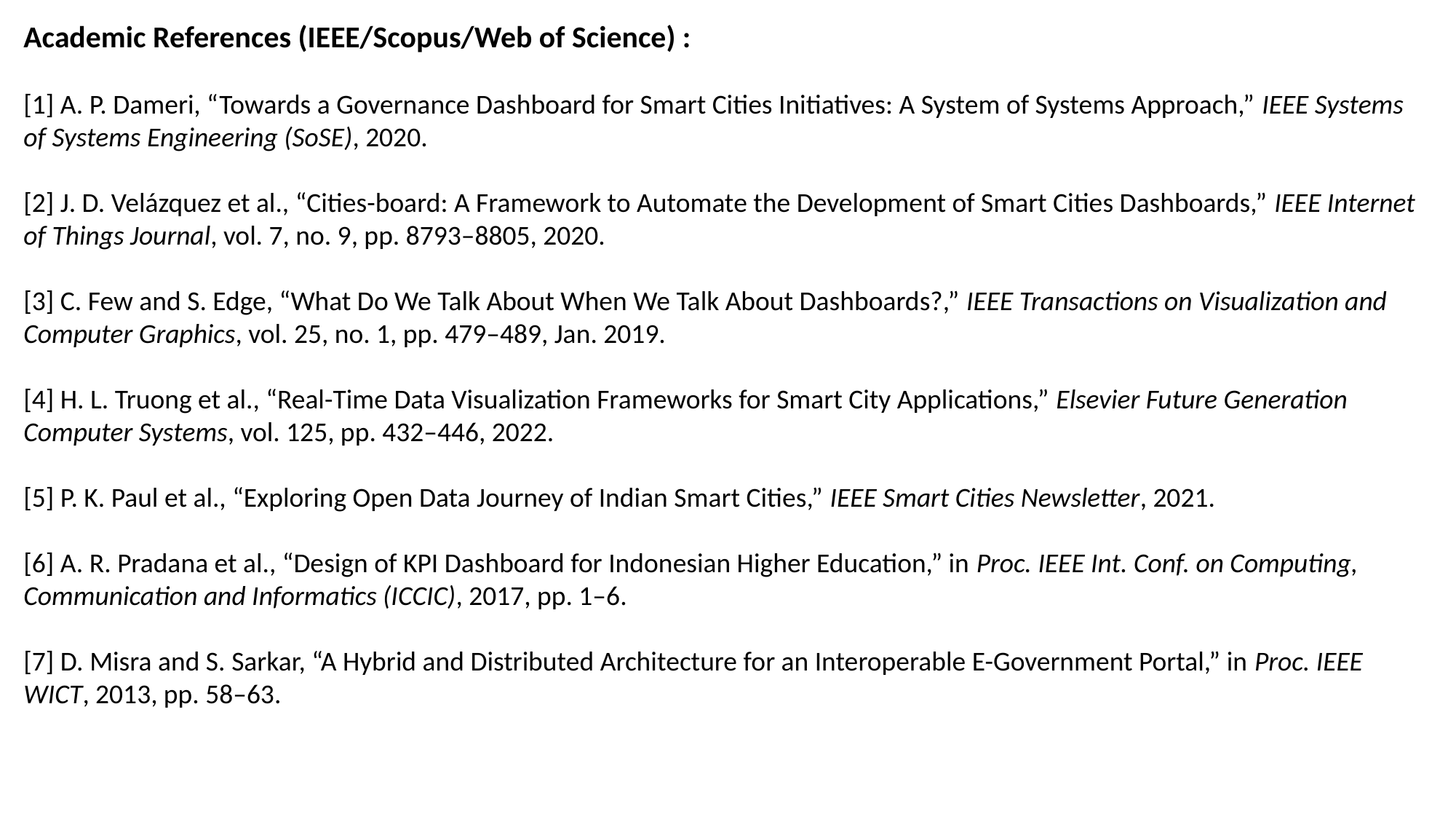

Academic References (IEEE/Scopus/Web of Science) :

[1] A. P. Dameri, “Towards a Governance Dashboard for Smart Cities Initiatives: A System of Systems Approach,” IEEE Systems of Systems Engineering (SoSE), 2020.

[2] J. D. Velázquez et al., “Cities-board: A Framework to Automate the Development of Smart Cities Dashboards,” IEEE Internet of Things Journal, vol. 7, no. 9, pp. 8793–8805, 2020.

[3] C. Few and S. Edge, “What Do We Talk About When We Talk About Dashboards?,” IEEE Transactions on Visualization and Computer Graphics, vol. 25, no. 1, pp. 479–489, Jan. 2019.

[4] H. L. Truong et al., “Real-Time Data Visualization Frameworks for Smart City Applications,” Elsevier Future Generation Computer Systems, vol. 125, pp. 432–446, 2022.

[5] P. K. Paul et al., “Exploring Open Data Journey of Indian Smart Cities,” IEEE Smart Cities Newsletter, 2021.

[6] A. R. Pradana et al., “Design of KPI Dashboard for Indonesian Higher Education,” in Proc. IEEE Int. Conf. on Computing, Communication and Informatics (ICCIC), 2017, pp. 1–6.

[7] D. Misra and S. Sarkar, “A Hybrid and Distributed Architecture for an Interoperable E-Government Portal,” in Proc. IEEE WICT, 2013, pp. 58–63.